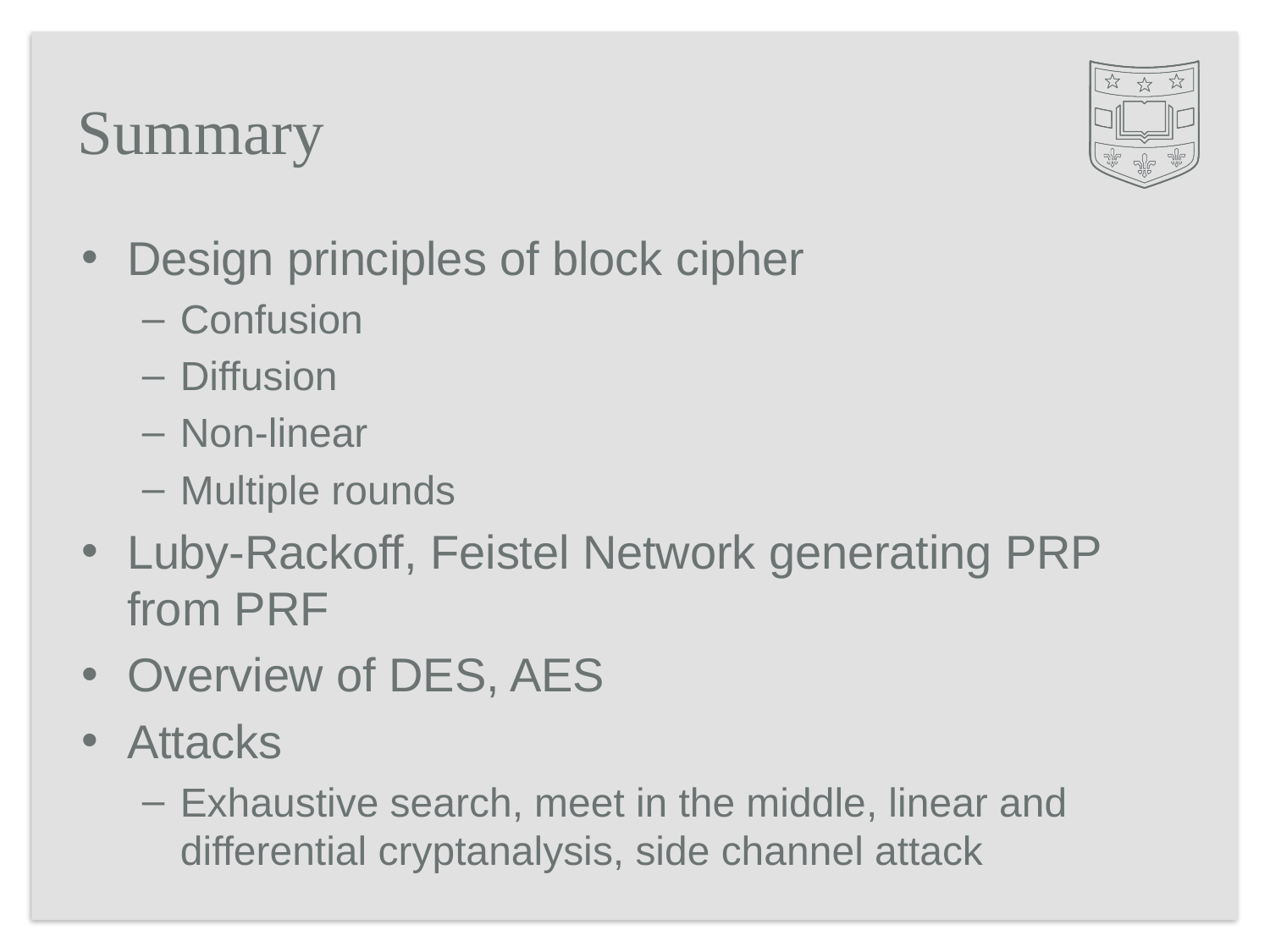

# Summary
Design principles of block cipher
Confusion
Diffusion
Non-linear
Multiple rounds
Luby-Rackoff, Feistel Network generating PRP from PRF
Overview of DES, AES
Attacks
Exhaustive search, meet in the middle, linear and differential cryptanalysis, side channel attack